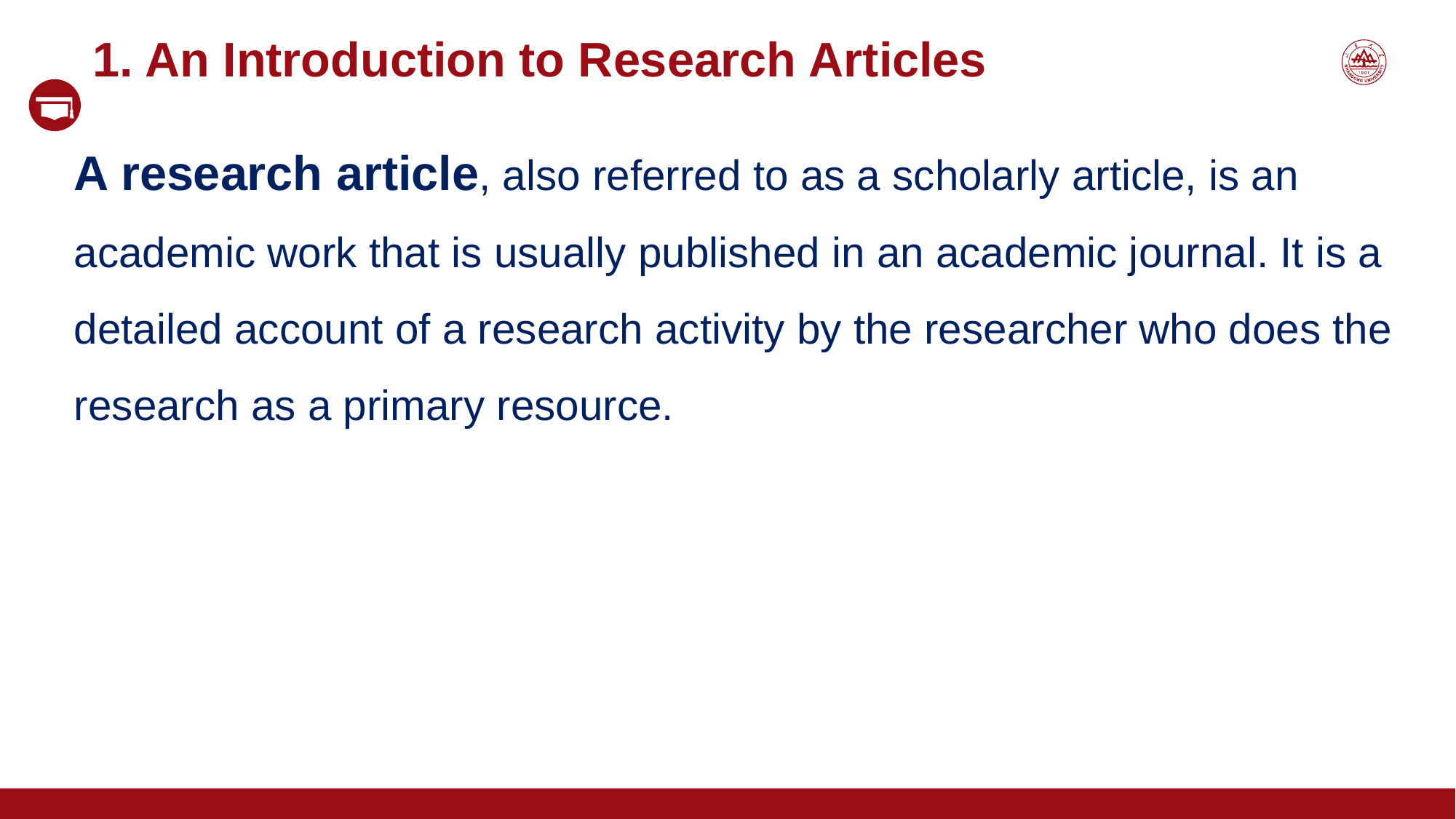

1. An Introduction to Research Articles
A research article, also referred to as a scholarly article, is an academic work that is usually published in an academic journal. It is a detailed account of a research activity by the researcher who does the research as a primary resource.